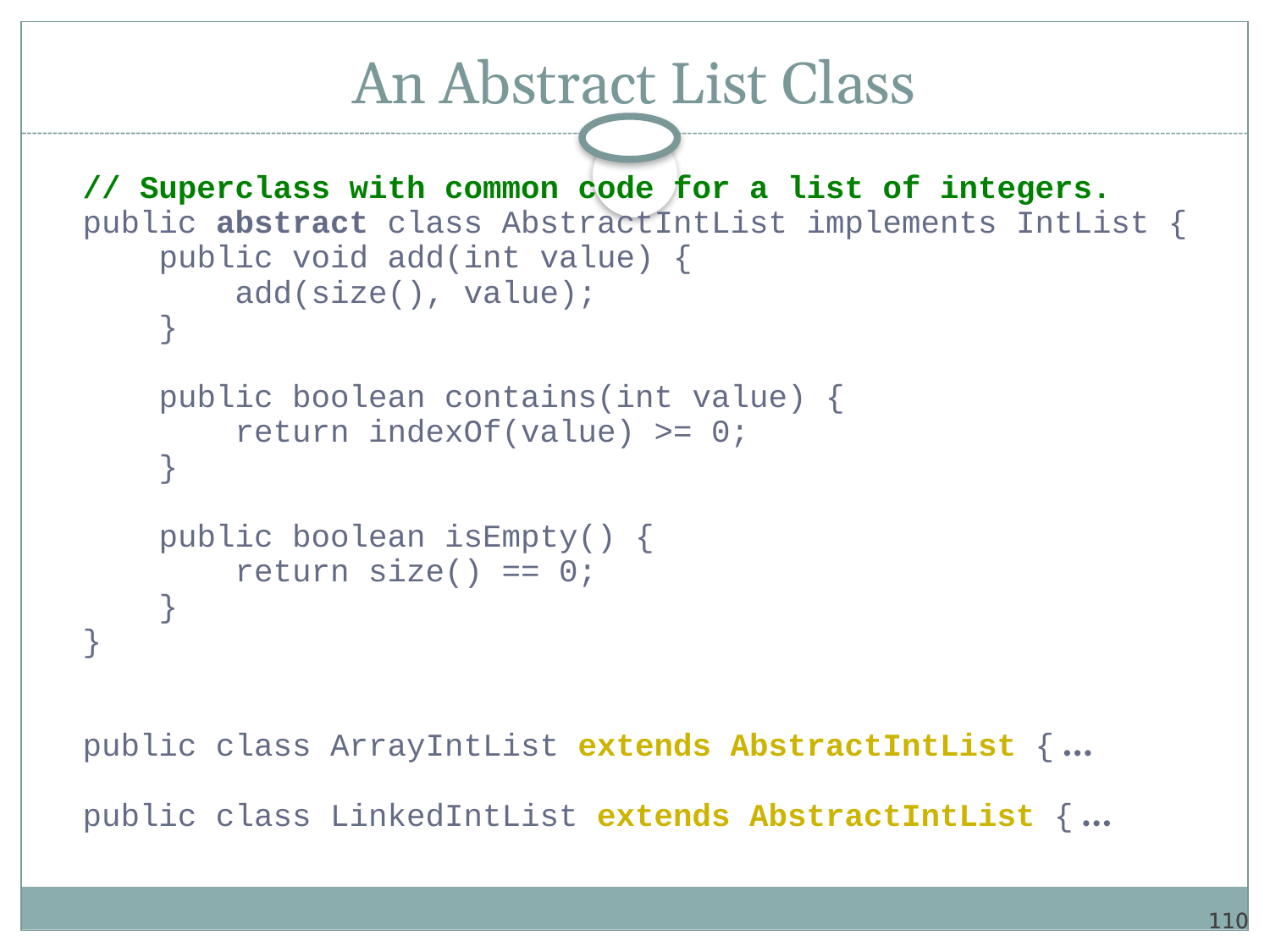

# An Abstract List Class
// Superclass with common code for a list of integers.
public abstract class AbstractIntList implements IntList {
    public void add(int value) {
        add(size(), value);
    }

    public boolean contains(int value) {
        return indexOf(value) >= 0;
    }

    public boolean isEmpty() {
        return size() == 0;
    }
}

public class ArrayIntList extends AbstractIntList { ...

public class LinkedIntList extends AbstractIntList { ...